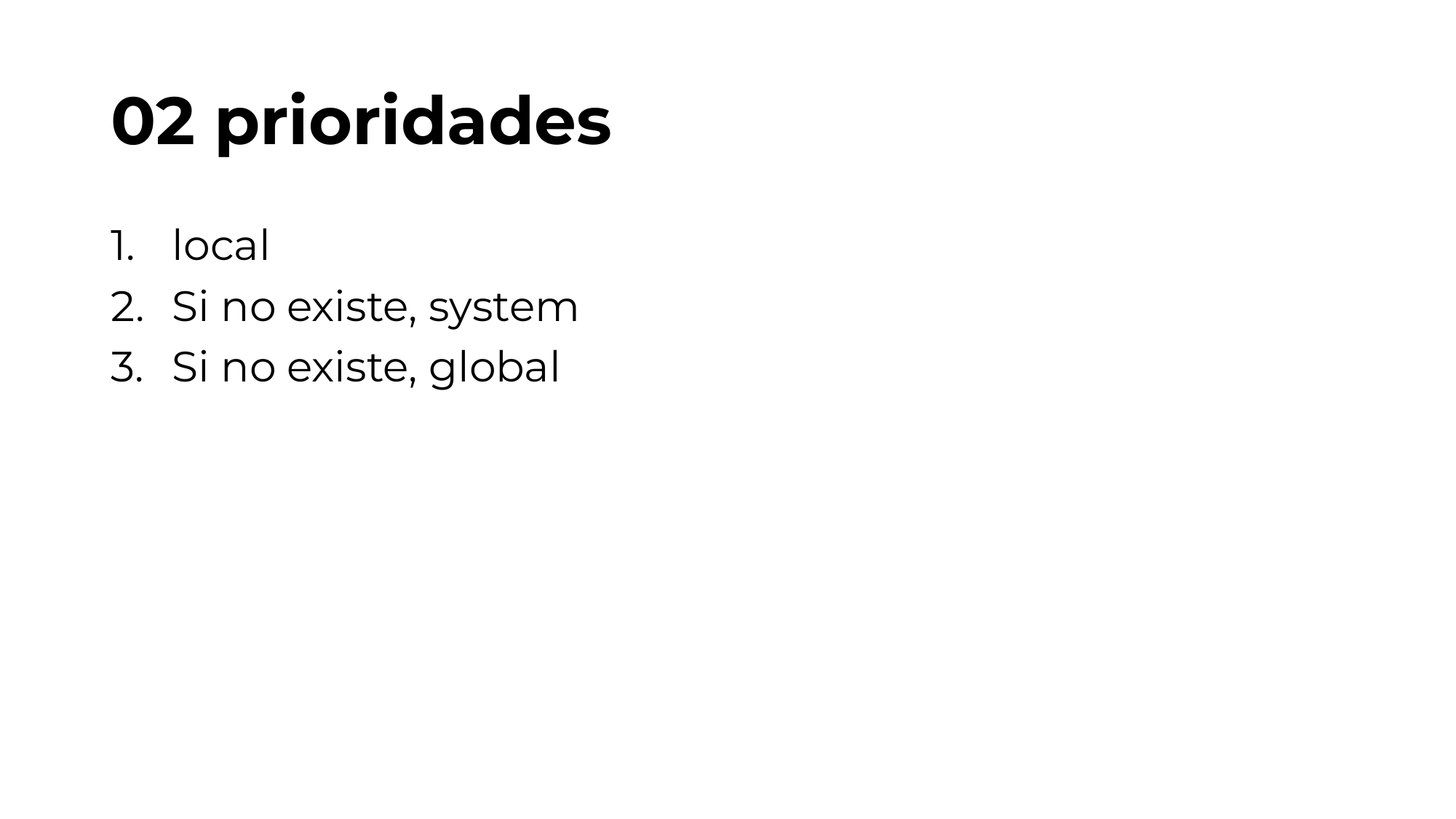

# 02 prioridades
local
Si no existe, system
Si no existe, global